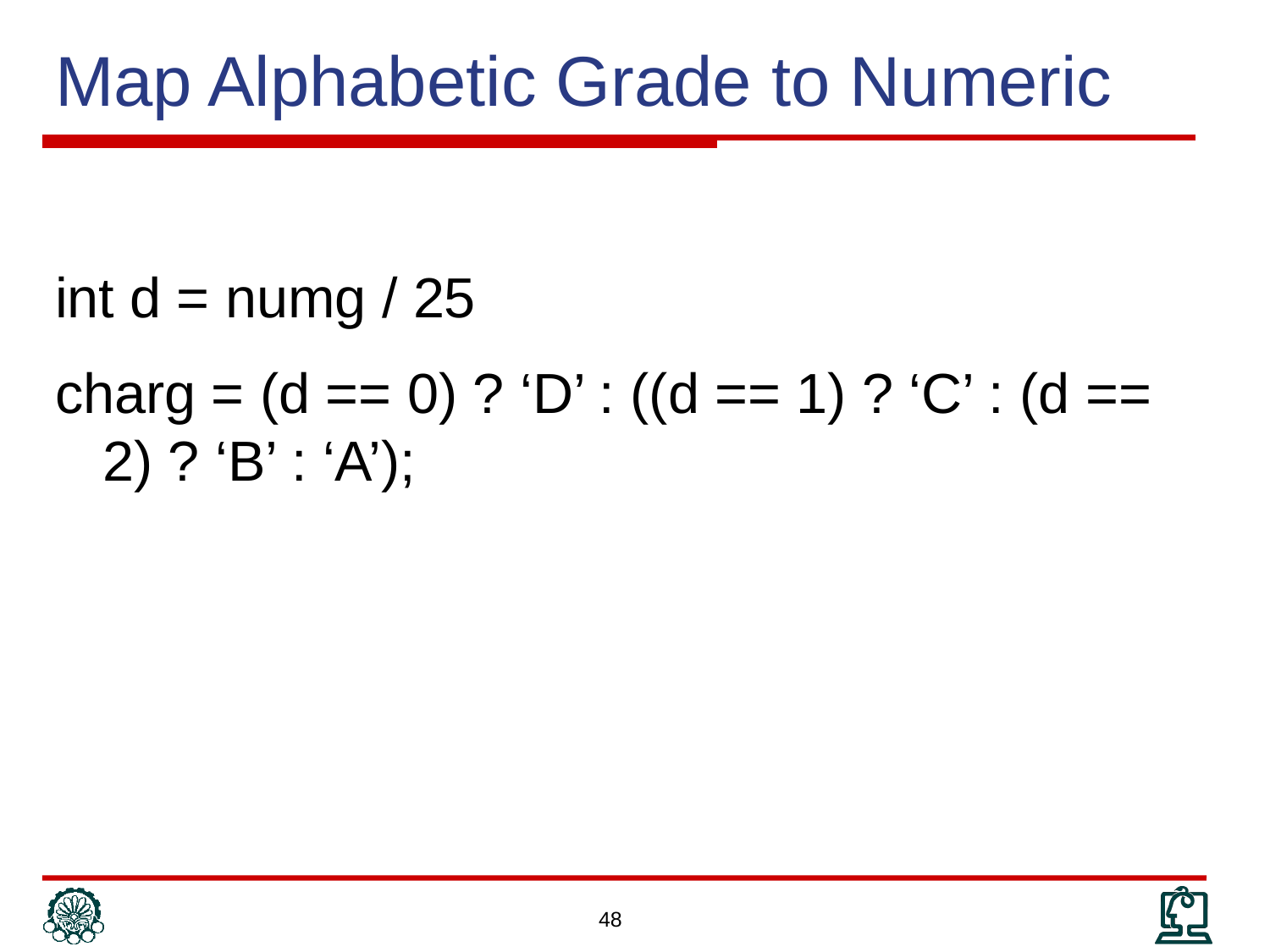

# Map Alphabetic Grade to Numeric

int d = numg / 25
charg = (d == 0) ? ‘D’ : ((d == 1) ? ‘C’ : (d == 2) ? ‘B’ : ‘A’);
48